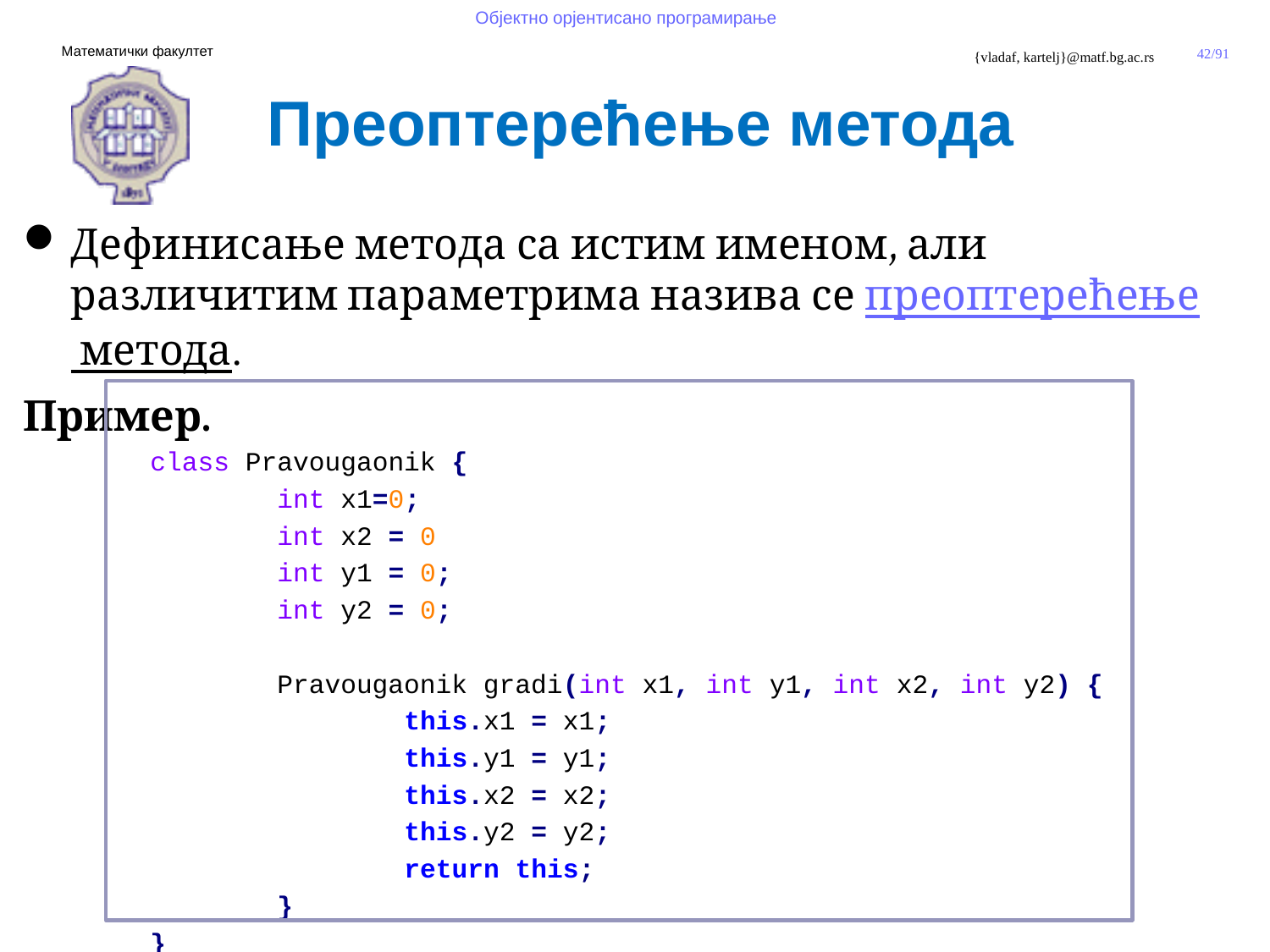

Преоптерећење метода
Дефинисање метода са истим именом, али различитим параметрима назива се преоптерећење метода.
Пример.
	class Pravougaonik {
		int x1=0;
		int x2 = 0
		int y1 = 0;
		int y2 = 0;

		Pravougaonik gradi(int x1, int y1, int x2, int y2) {
			this.x1 = x1;
			this.y1 = y1;
			this.x2 = x2;
			this.y2 = y2;
			return this;
		}
	}